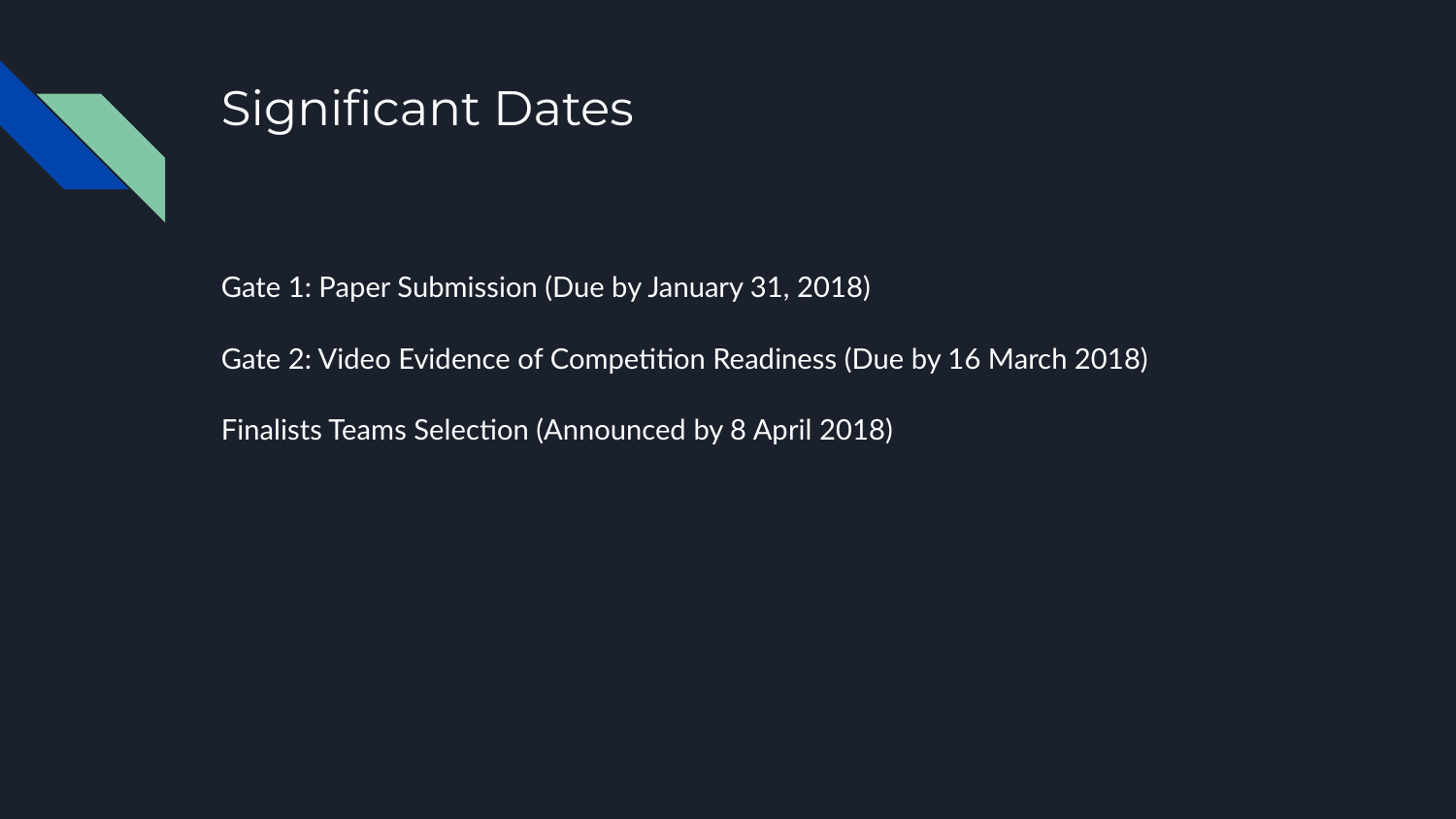

# Significant Dates
Gate 1: Paper Submission (Due by January 31, 2018)
Gate 2: Video Evidence of Competition Readiness (Due by 16 March 2018)
Finalists Teams Selection (Announced by 8 April 2018)